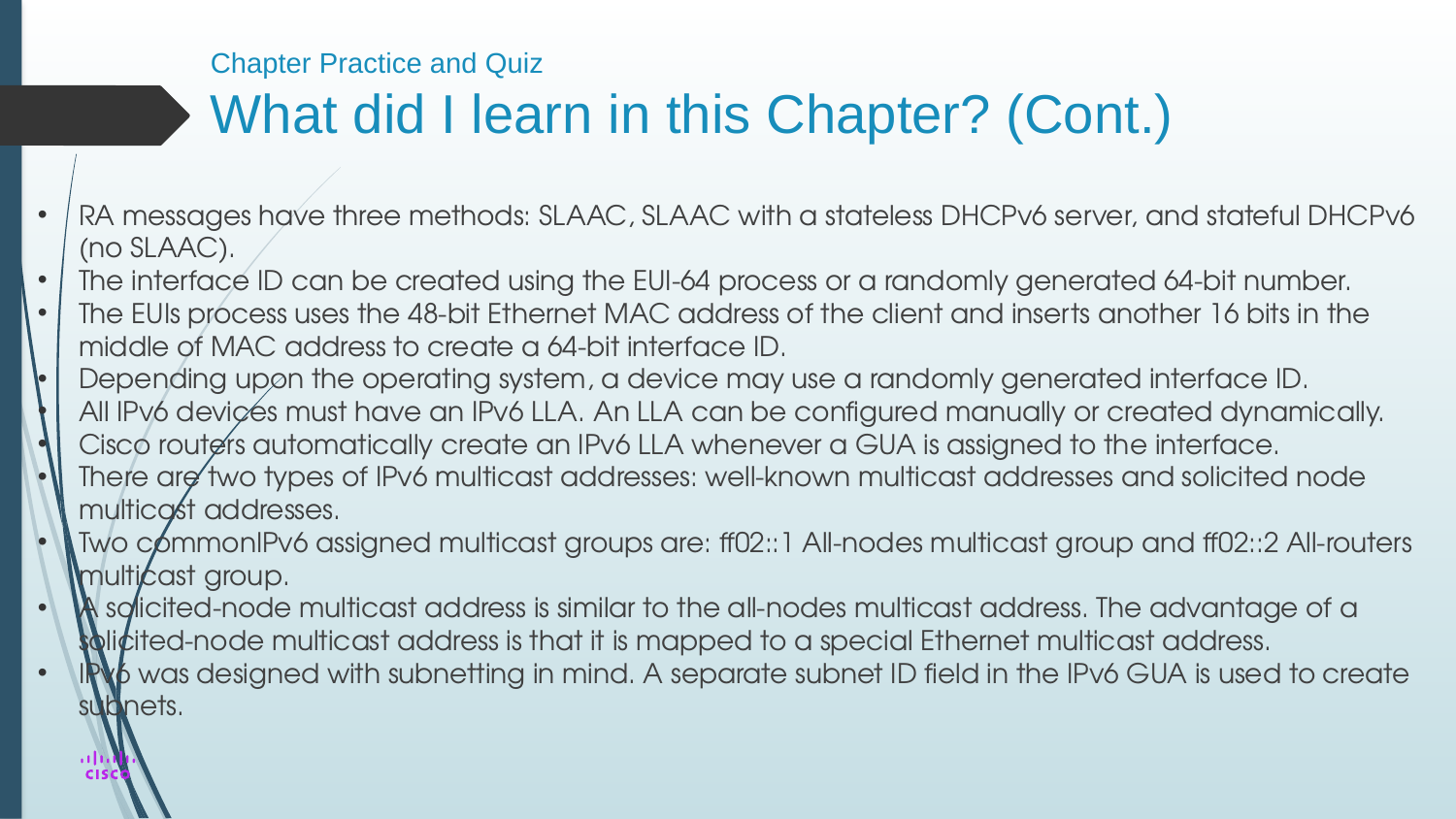

# Chapter Practice and Quiz What did I learn in this Chapter? (Cont.)
RA messages have three methods: SLAAC, SLAAC with a stateless DHCPv6 server, and stateful DHCPv6 (no SLAAC).
The interface ID can be created using the EUI-64 process or a randomly generated 64-bit number.
The EUIs process uses the 48-bit Ethernet MAC address of the client and inserts another 16 bits in the middle of MAC address to create a 64-bit interface ID.
Depending upon the operating system, a device may use a randomly generated interface ID.
All IPv6 devices must have an IPv6 LLA. An LLA can be configured manually or created dynamically.
Cisco routers automatically create an IPv6 LLA whenever a GUA is assigned to the interface.
There are two types of IPv6 multicast addresses: well-known multicast addresses and solicited node multicast addresses.
Two commonIPv6 assigned multicast groups are: ff02::1 All-nodes multicast group and ff02::2 All-routers multicast group.
A solicited-node multicast address is similar to the all-nodes multicast address. The advantage of a solicited-node multicast address is that it is mapped to a special Ethernet multicast address.
IPv6 was designed with subnetting in mind. A separate subnet ID field in the IPv6 GUA is used to create subnets.